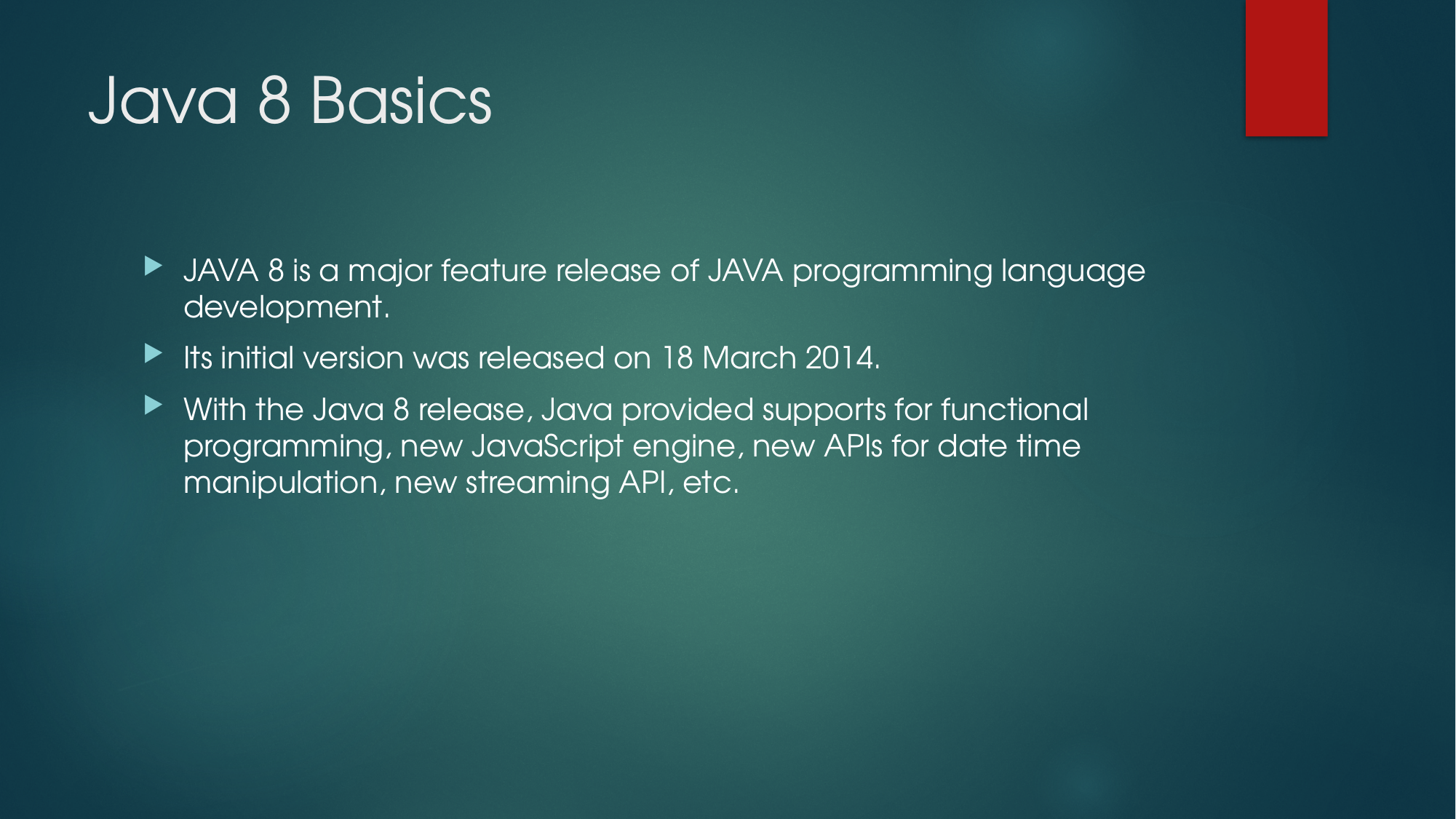

# Java 8 Basics
JAVA 8 is a major feature release of JAVA programming language development.
Its initial version was released on 18 March 2014.
With the Java 8 release, Java provided supports for functional programming, new JavaScript engine, new APIs for date time manipulation, new streaming API, etc.